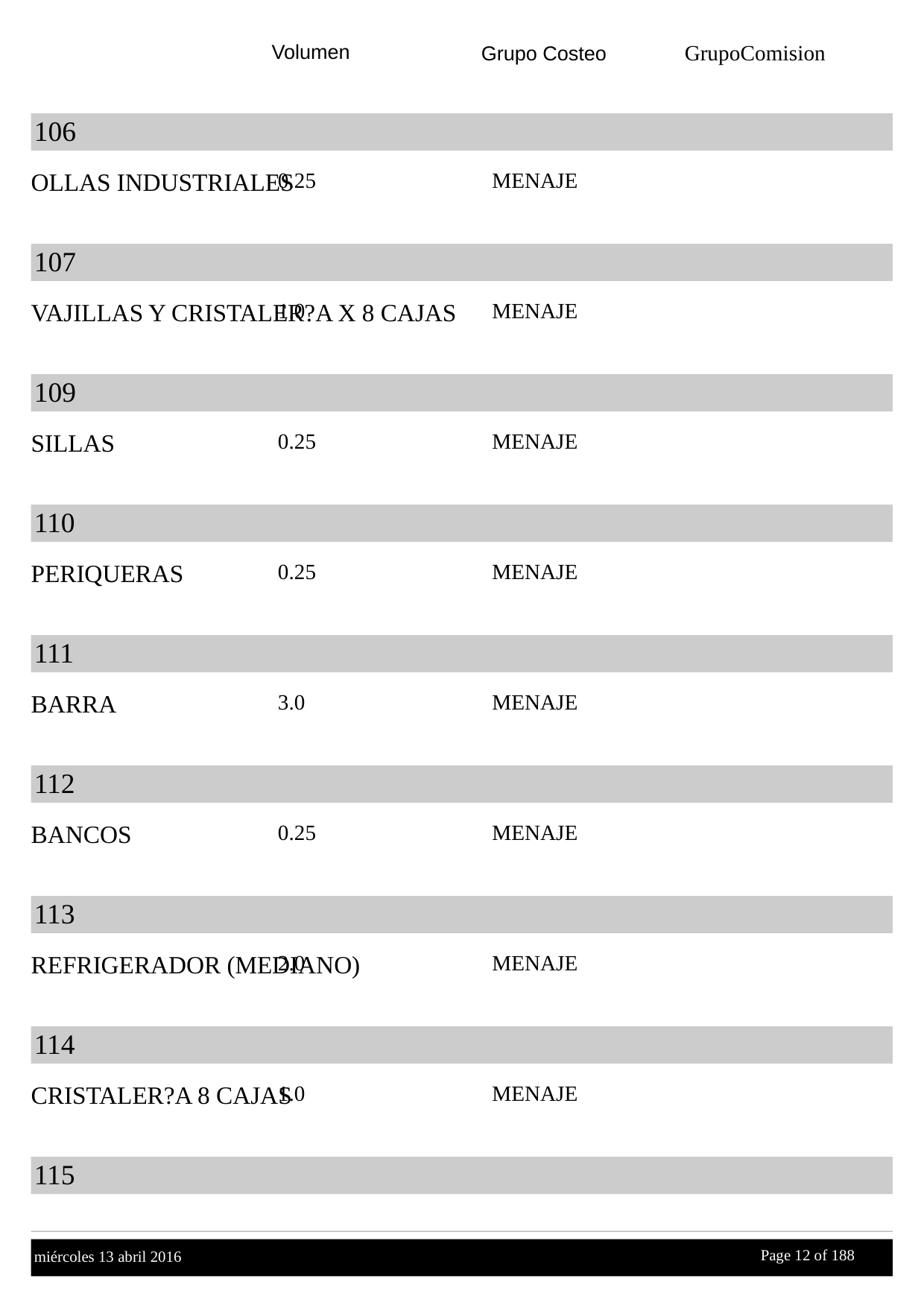

Volumen
GrupoComision
Grupo Costeo

106
OLLAS INDUSTRIALES
0.25
MENAJE

107
VAJILLAS Y CRISTALER?A X 8 CAJAS
1.0
MENAJE

109
SILLAS
0.25
MENAJE

110
PERIQUERAS
0.25
MENAJE

111
BARRA
3.0
MENAJE

112
BANCOS
0.25
MENAJE

113
REFRIGERADOR (MEDIANO)
2.0
MENAJE

114
CRISTALER?A 8 CAJAS
1.0
MENAJE

115

Page 12 of
 188
miércoles 13 abril 2016